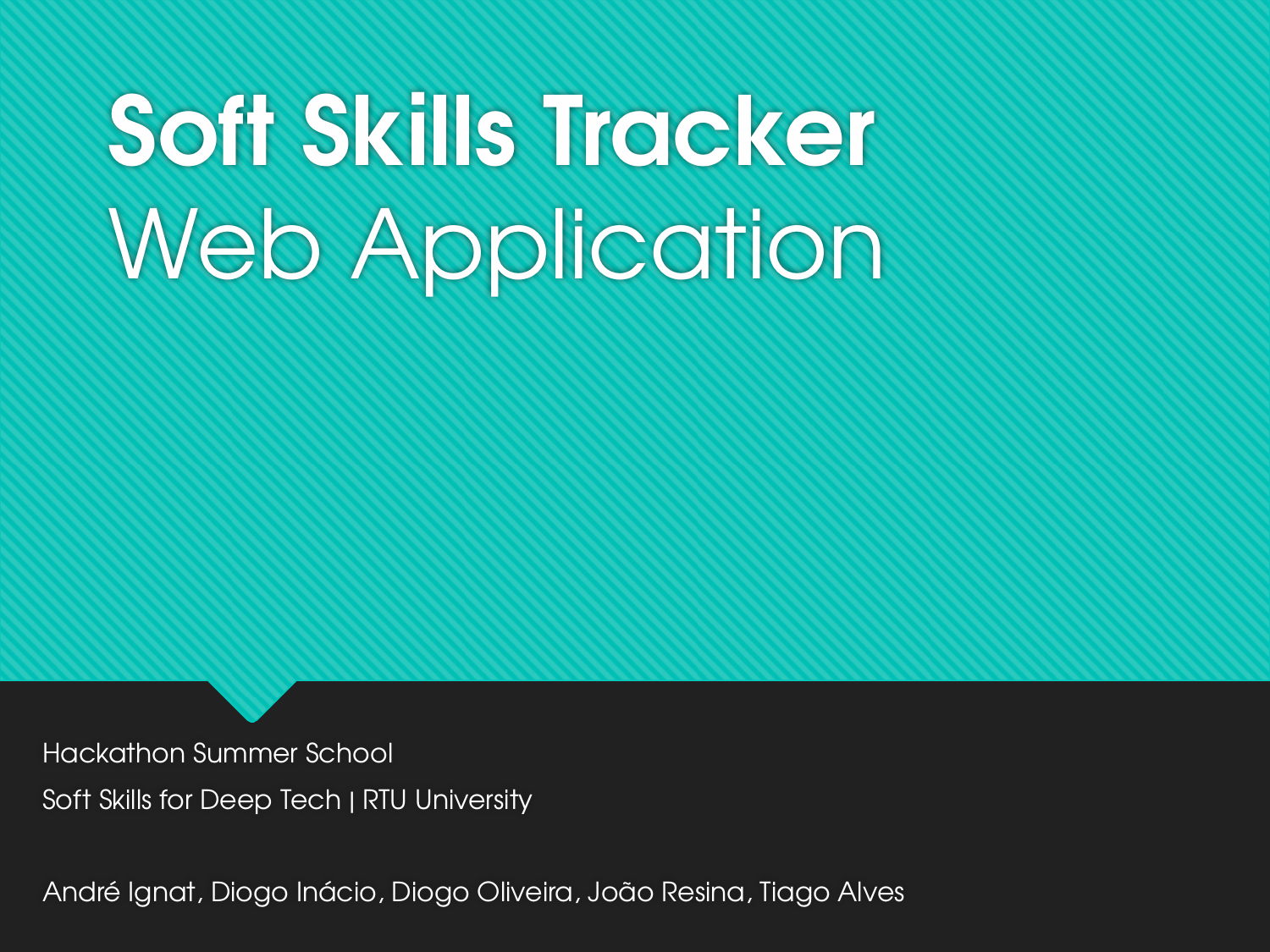

# Soft Skills Tracker Web Application
Hackathon Summer School
Soft Skills for Deep Tech | RTU University

André Ignat, Diogo Inácio, Diogo Oliveira, João Resina, Tiago Alves